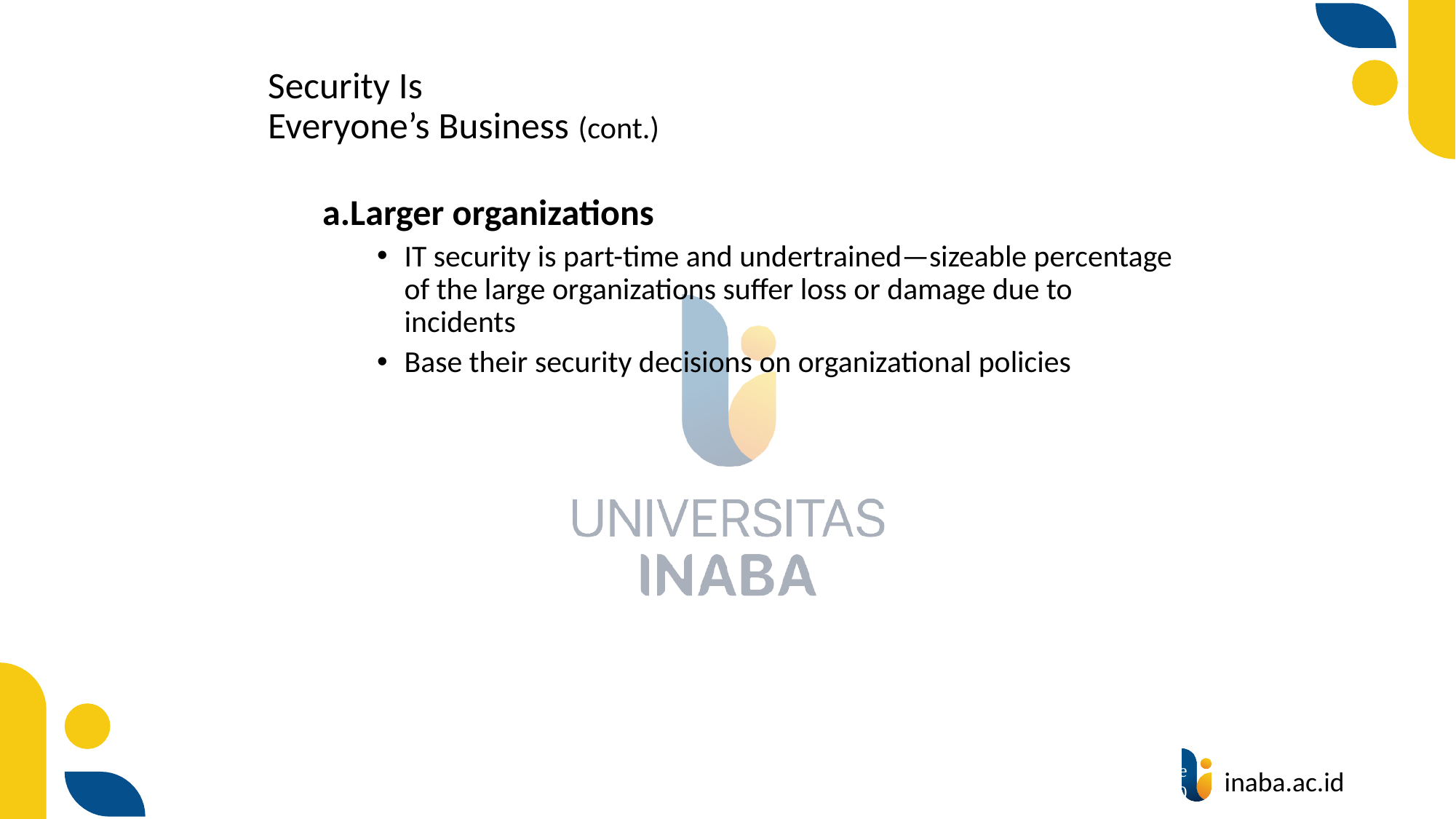

# Security Is Everyone’s Business (cont.)
Larger organizations
IT security is part-time and undertrained—sizeable percentage of the large organizations suffer loss or damage due to incidents
Base their security decisions on organizational policies
23
© Prentice Hall 2020